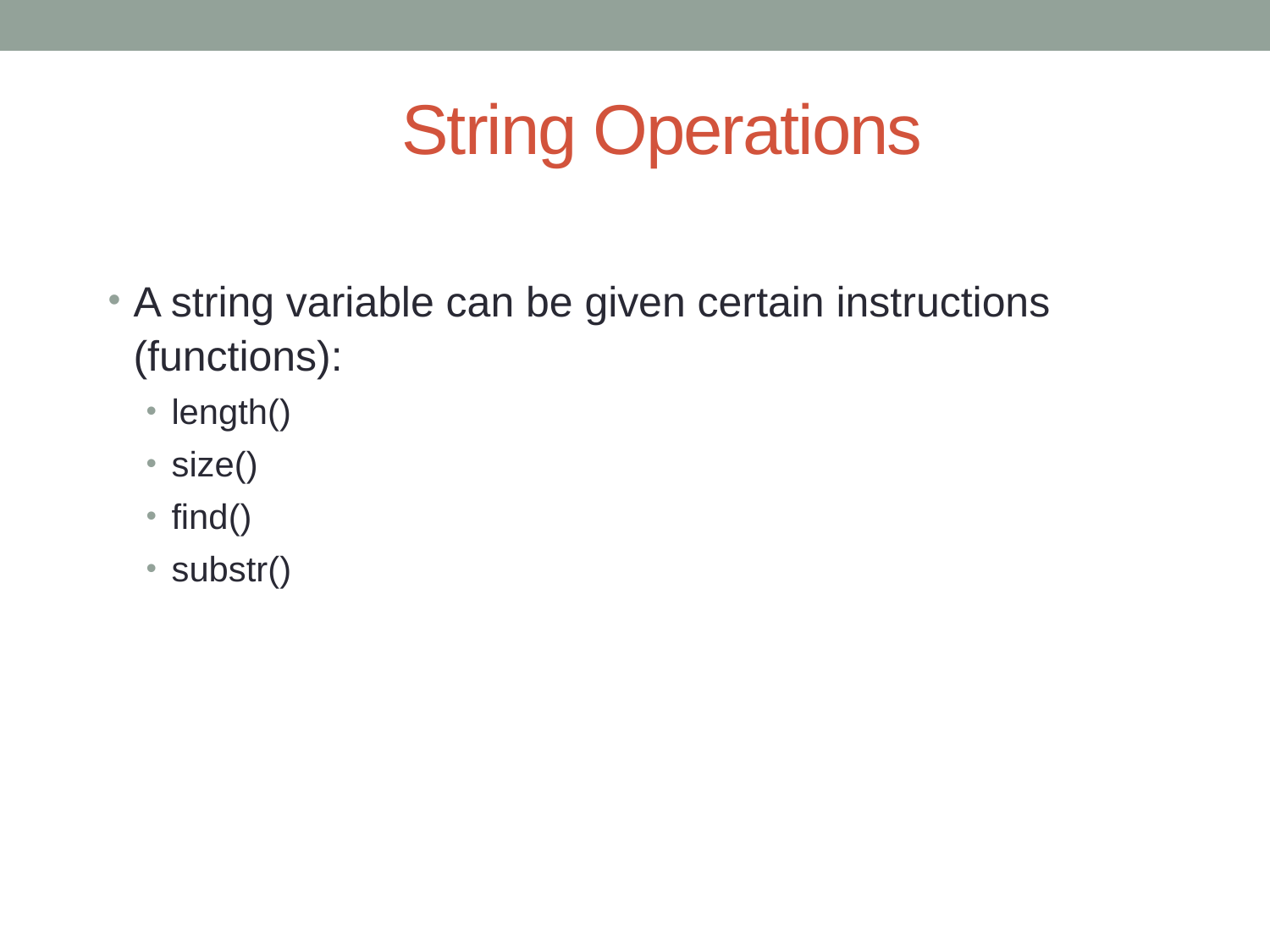

# String Operations
A string variable can be given certain instructions (functions):
length()‏
size()‏
find()‏
substr()‏